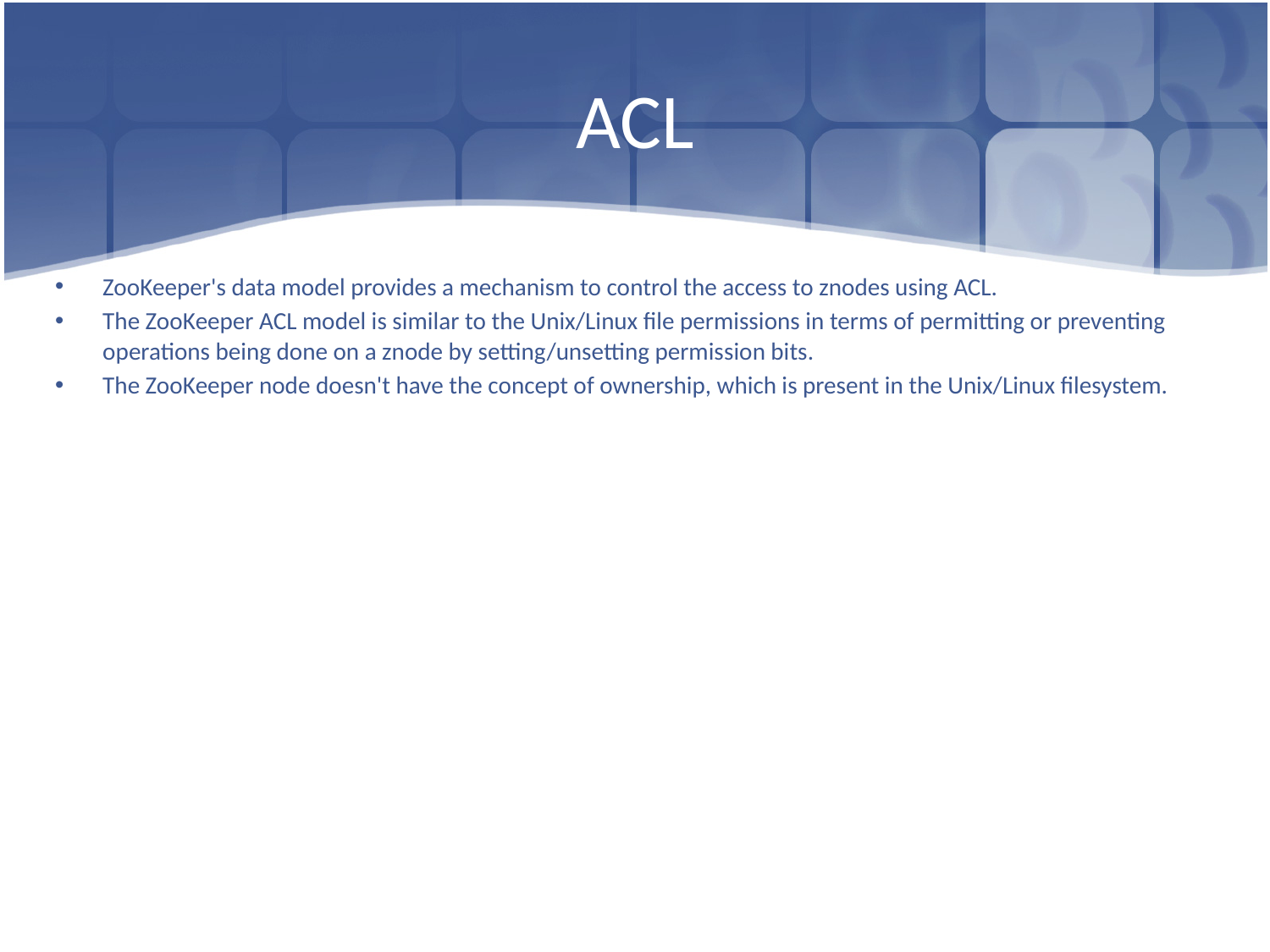

# ACL
ZooKeeper's data model provides a mechanism to control the access to znodes using ACL.
The ZooKeeper ACL model is similar to the Unix/Linux file permissions in terms of permitting or preventing operations being done on a znode by setting/unsetting permission bits.
The ZooKeeper node doesn't have the concept of ownership, which is present in the Unix/Linux filesystem.